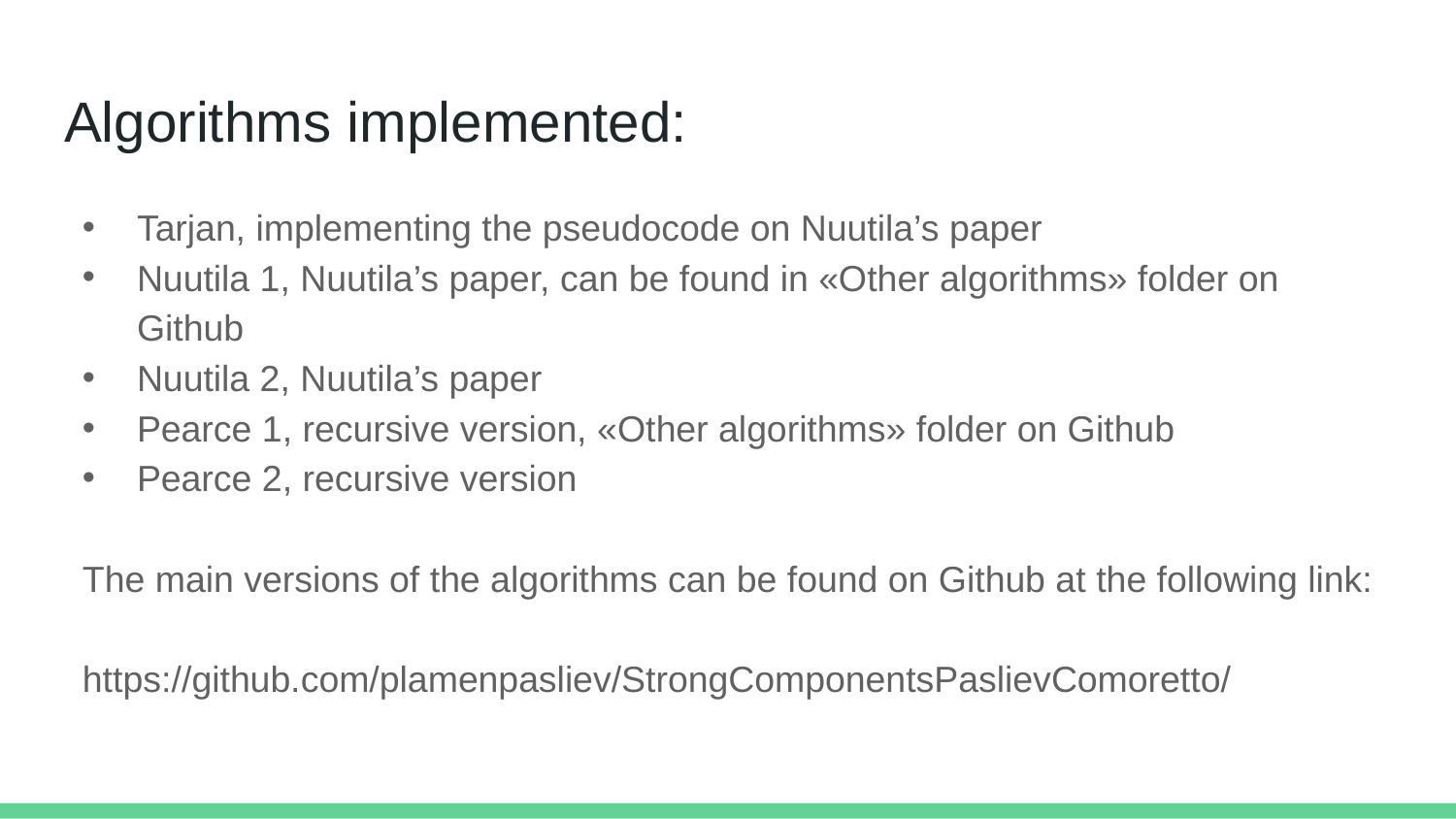

# Algorithms implemented:
Tarjan, implementing the pseudocode on Nuutila’s paper
Nuutila 1, Nuutila’s paper, can be found in «Other algorithms» folder on Github
Nuutila 2, Nuutila’s paper
Pearce 1, recursive version, «Other algorithms» folder on Github
Pearce 2, recursive version

The main versions of the algorithms can be found on Github at the following link:

https://github.com/plamenpasliev/StrongComponentsPaslievComoretto/